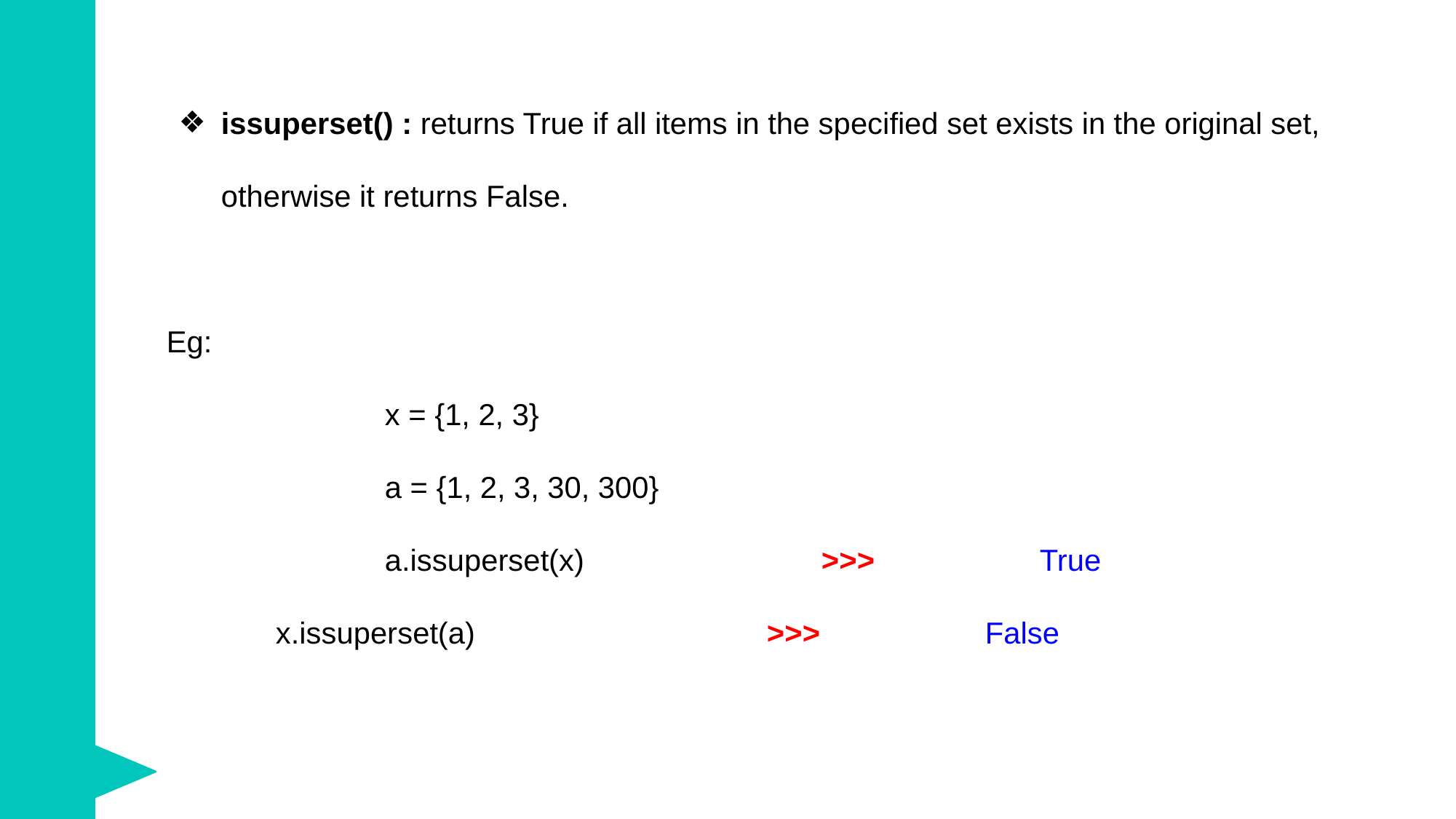

issuperset() : returns True if all items in the specified set exists in the original set, otherwise it returns False.

Eg:
		x = {1, 2, 3}
		a = {1, 2, 3, 30, 300}
		a.issuperset(x)			>>>		True
x.issuperset(a)			>>>		False